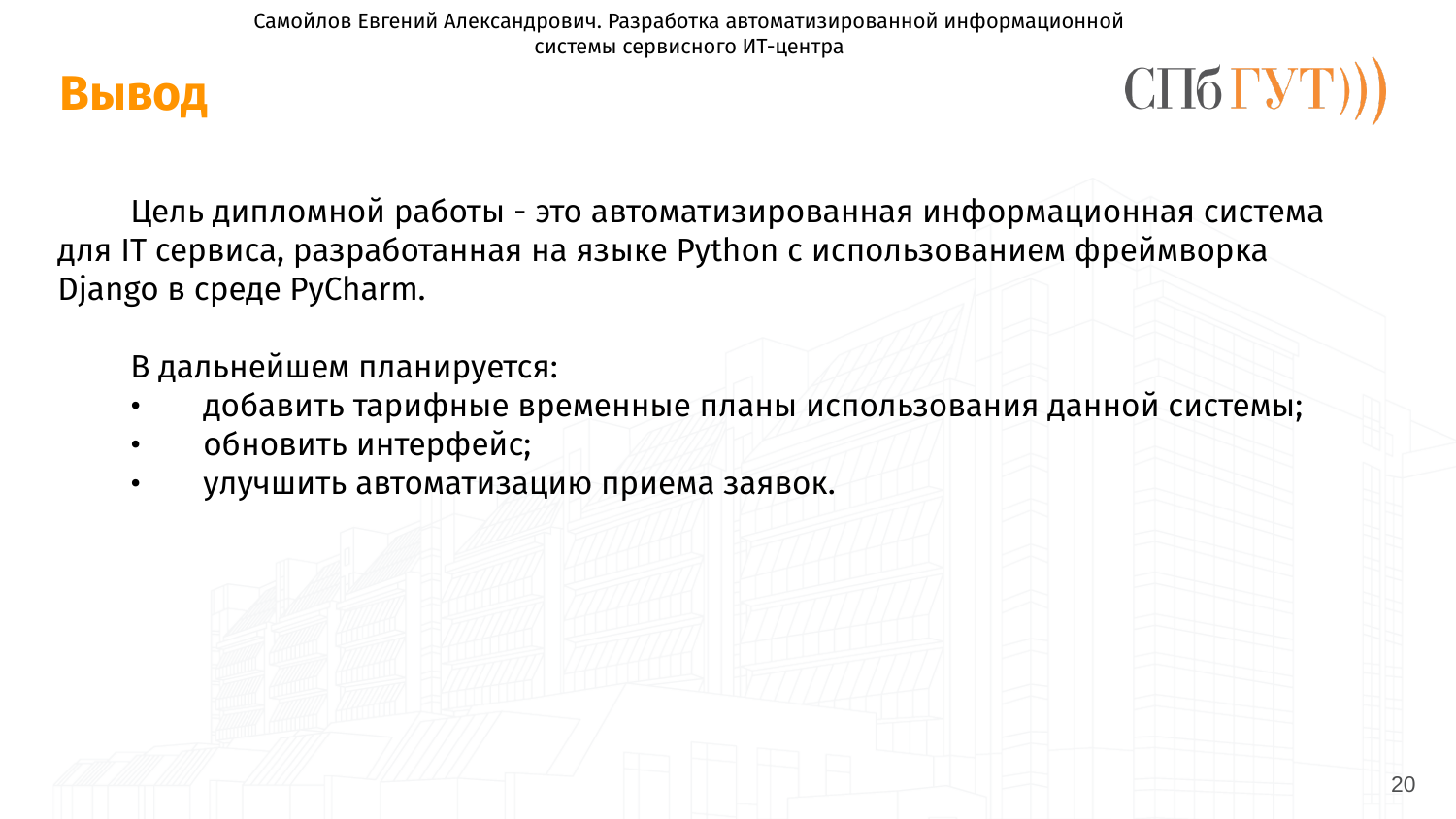

Самойлов Евгений Александрович. Разработка автоматизированной информационной системы сервисного ИТ-центра
# Вывод
Цель дипломной работы - это автоматизированная информационная система для IT сервиса, разработанная на языке Python с использованием фреймворка Django в среде PyCharm.

В дальнейшем планируется:
•	добавить тарифные временные планы использования данной системы;
•	обновить интерфейс;
•	улучшить автоматизацию приема заявок.

20